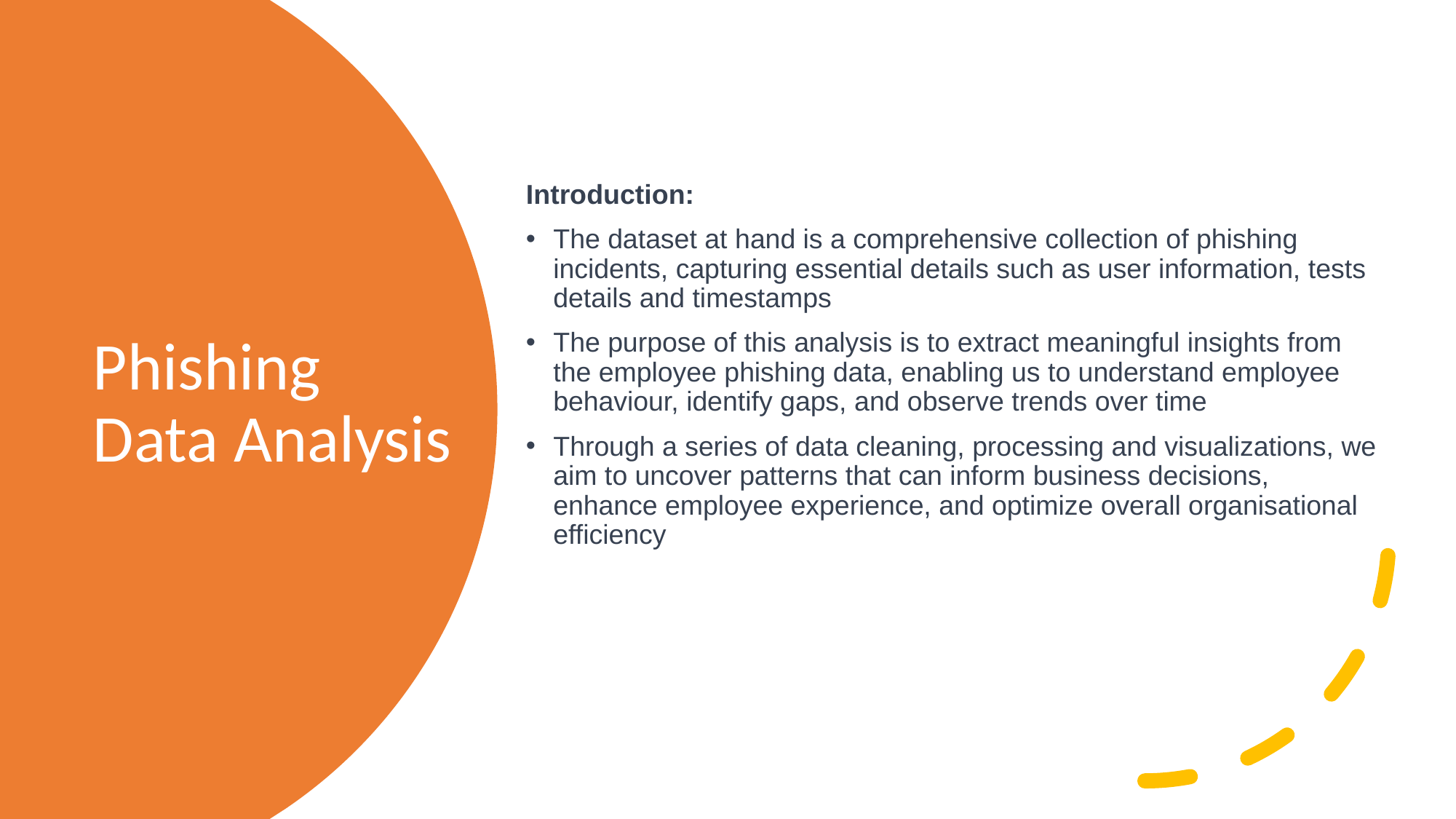

Introduction:
The dataset at hand is a comprehensive collection of phishing incidents, capturing essential details such as user information, tests details and timestamps
The purpose of this analysis is to extract meaningful insights from the employee phishing data, enabling us to understand employee behaviour, identify gaps, and observe trends over time
Through a series of data cleaning, processing and visualizations, we aim to uncover patterns that can inform business decisions, enhance employee experience, and optimize overall organisational efficiency

# Phishing Data Analysis